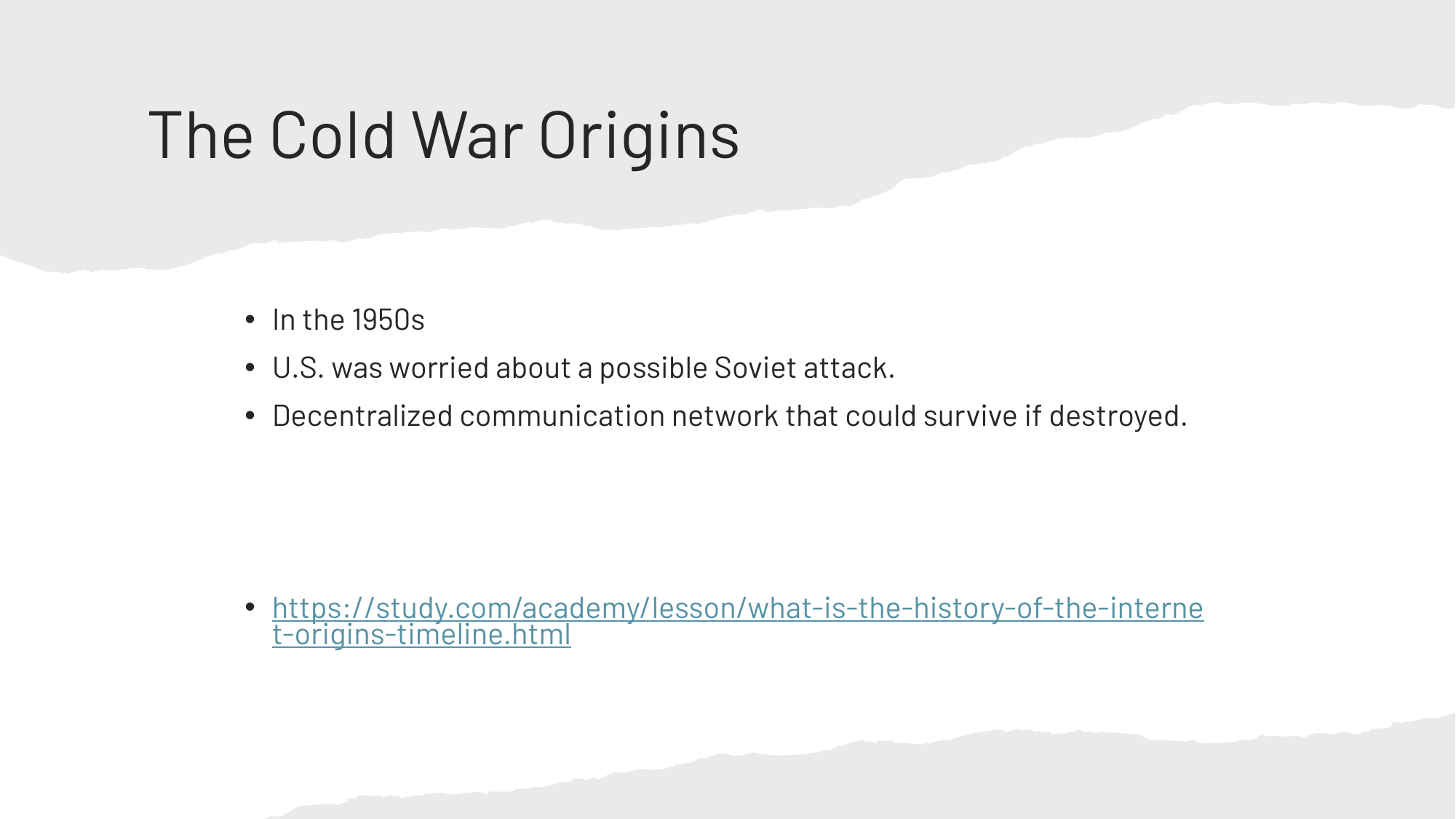

# The Cold War Origins
In the 1950s
U.S. was worried about a possible Soviet attack.
Decentralized communication network that could survive if destroyed.

https://study.com/academy/lesson/what-is-the-history-of-the-internet-origins-timeline.html